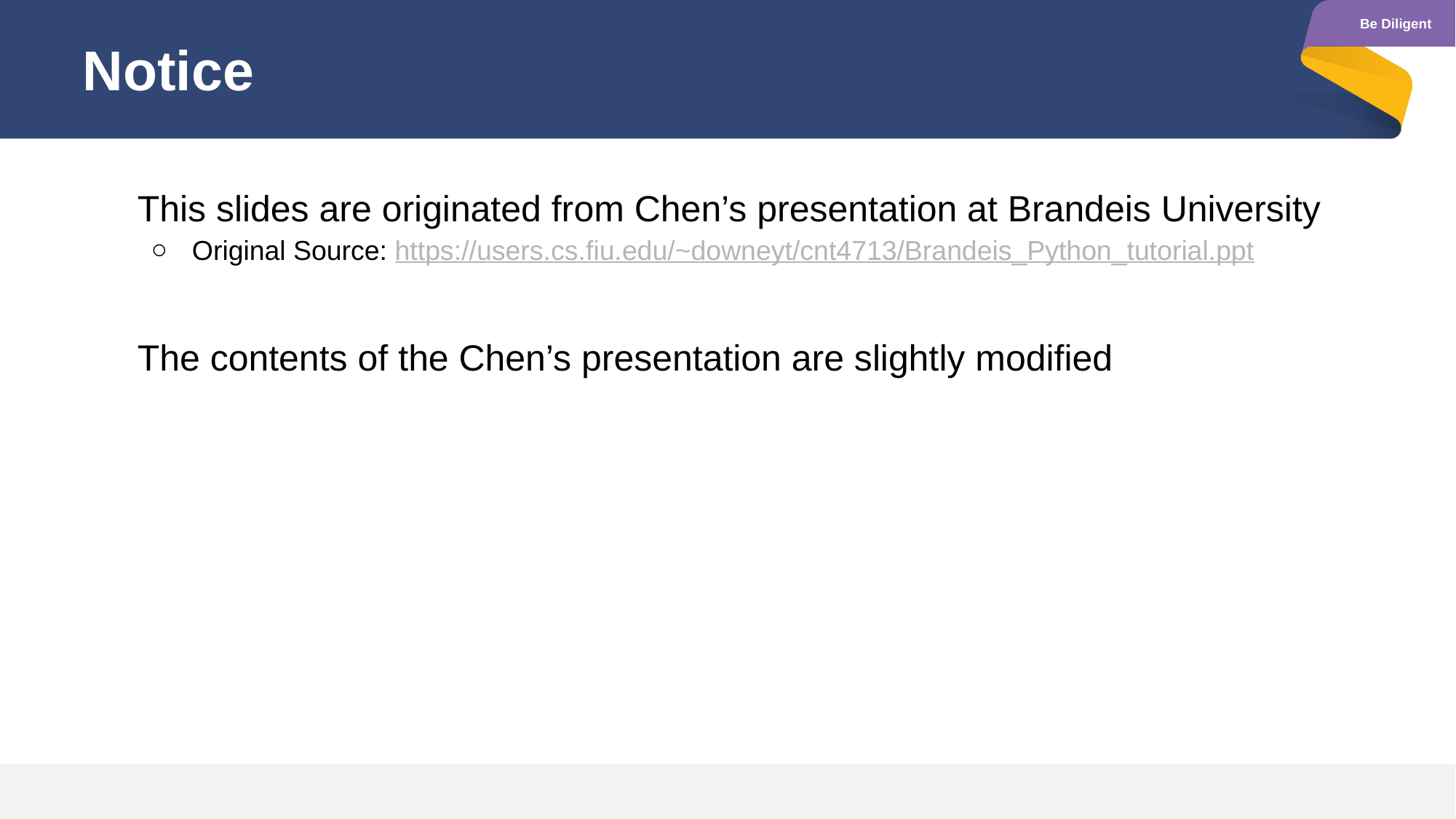

# Notice
This slides are originated from Chen’s presentation at Brandeis University
Original Source: https://users.cs.fiu.edu/~downeyt/cnt4713/Brandeis_Python_tutorial.ppt

The contents of the Chen’s presentation are slightly modified